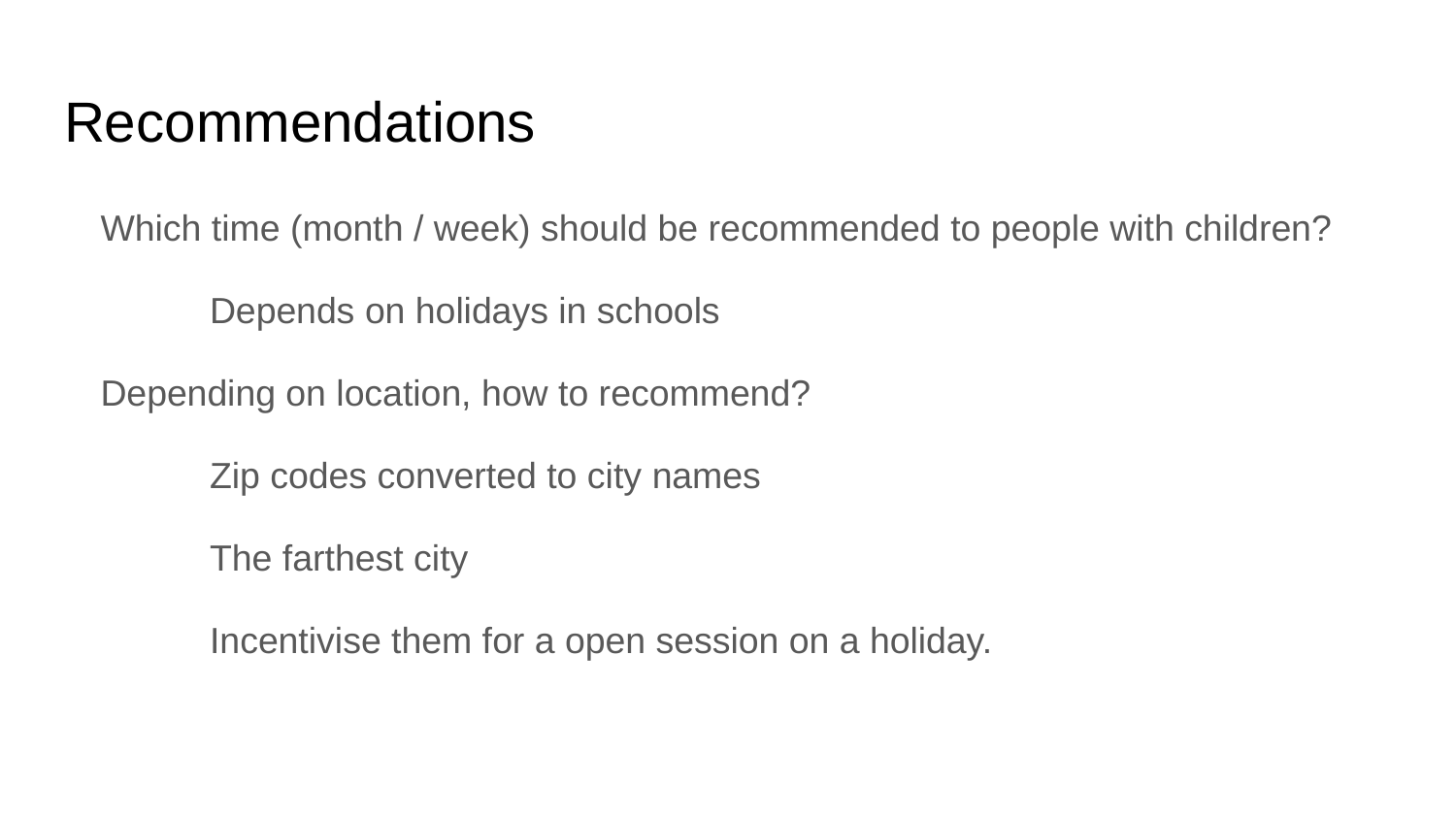

# Recommendations
Which time (month / week) should be recommended to people with children?
Depends on holidays in schools
Depending on location, how to recommend?
Zip codes converted to city names
The farthest city
Incentivise them for a open session on a holiday.